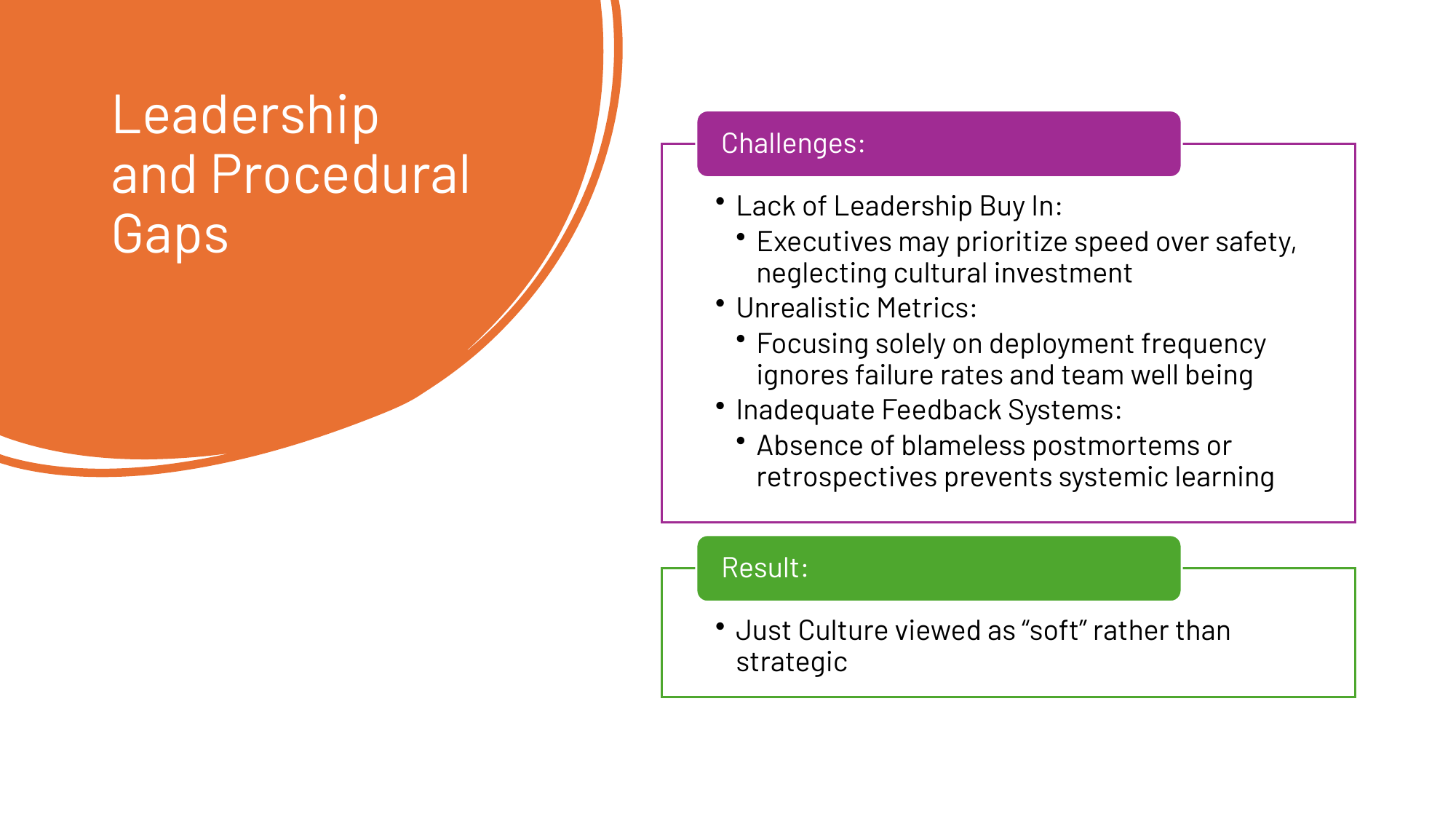

Lack of Leadership Buy In:
Executives may prioritize speed over safety, neglecting cultural investment
Unrealistic Metrics:
Focusing solely on deployment frequency ignores failure rates and team well being
Inadequate Feedback Systems:
Absence of blameless postmortems or retrospectives prevents systemic learning
Challenges:
Just Culture viewed as “soft” rather than strategic
Result:
# Leadership and Procedural Gaps